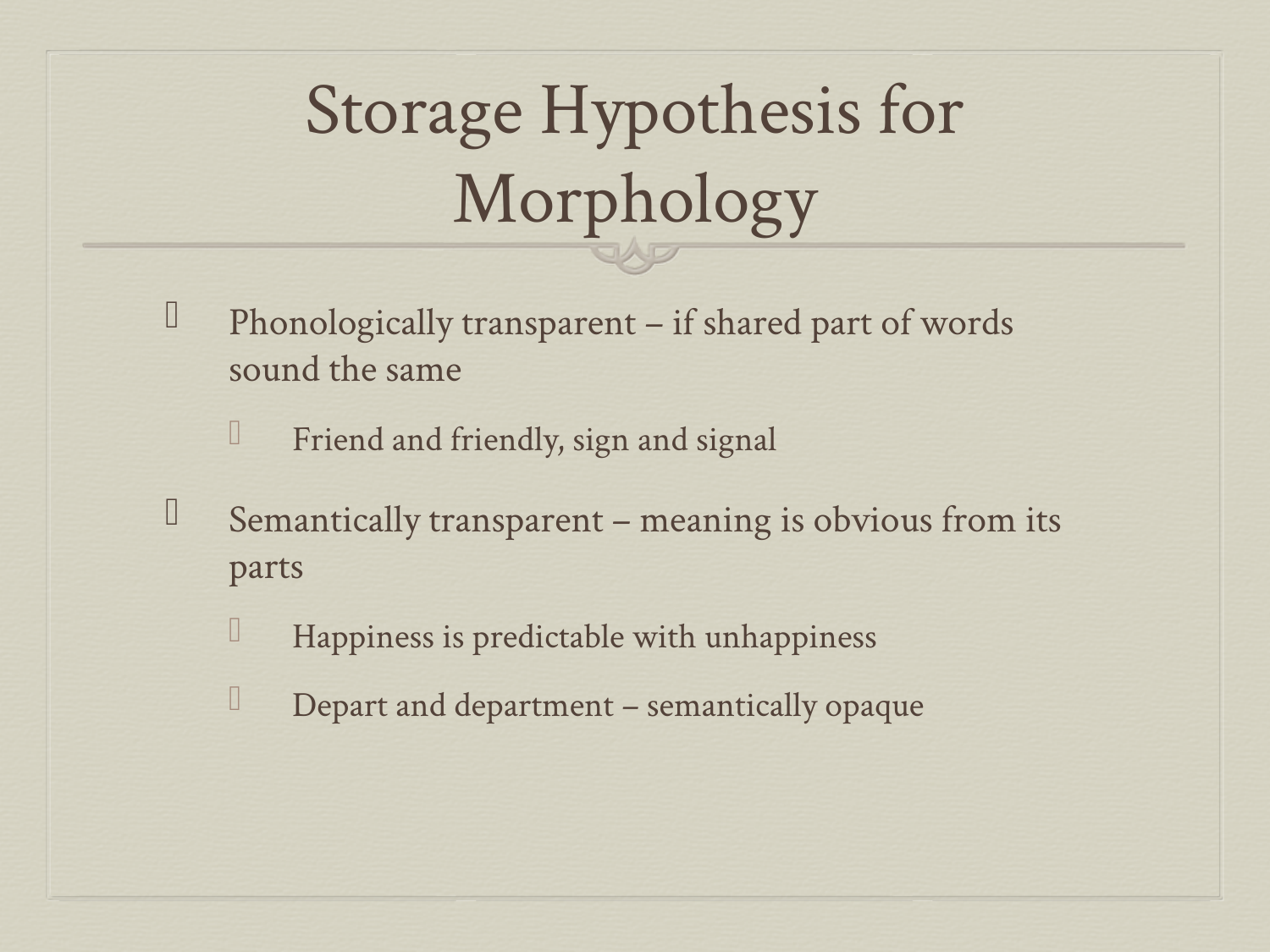

# Storage Hypothesis for Morphology
Phonologically transparent – if shared part of words sound the same
Friend and friendly, sign and signal
Semantically transparent – meaning is obvious from its parts
Happiness is predictable with unhappiness
Depart and department – semantically opaque